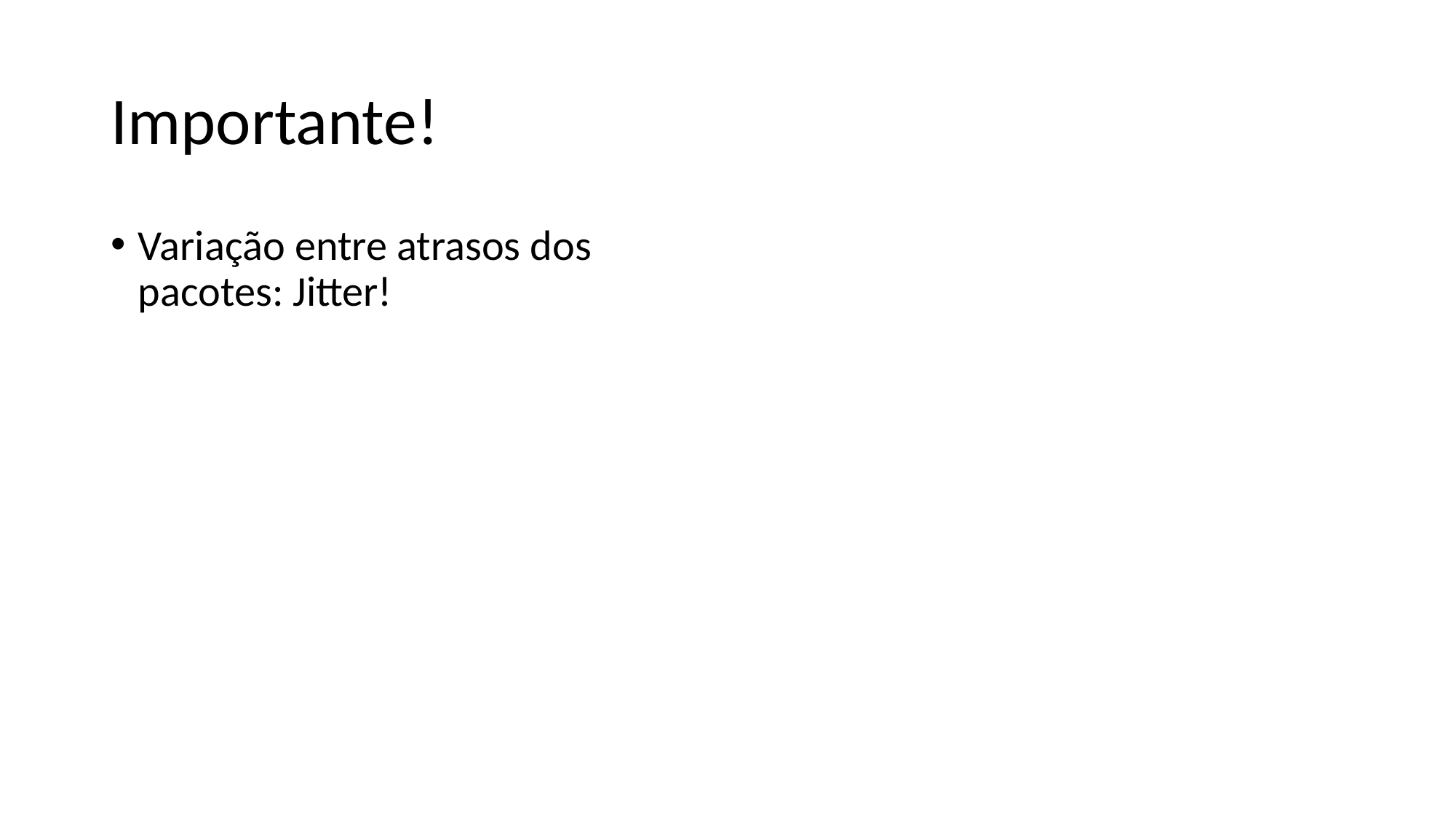

# Importante!
Variação entre atrasos dos pacotes: Jitter!